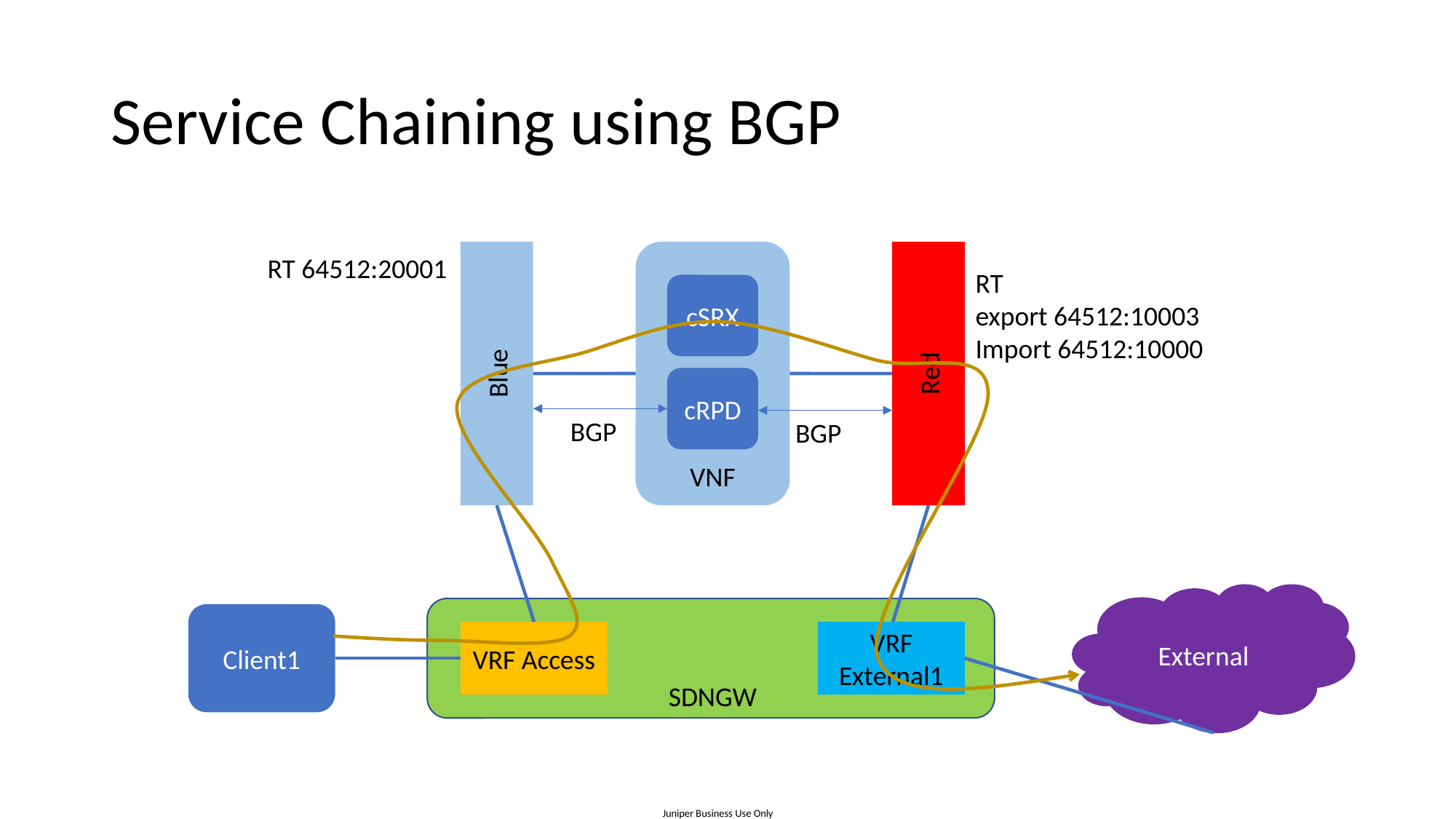

# Service Chaining using BGP
VNF
RT 64512:20001
RT
export 64512:10003
Import 64512:10000
cSRX

Red
Blue
cRPD
BGP
BGP
External

Client1
VRF Access
VRF External1
SDNGW